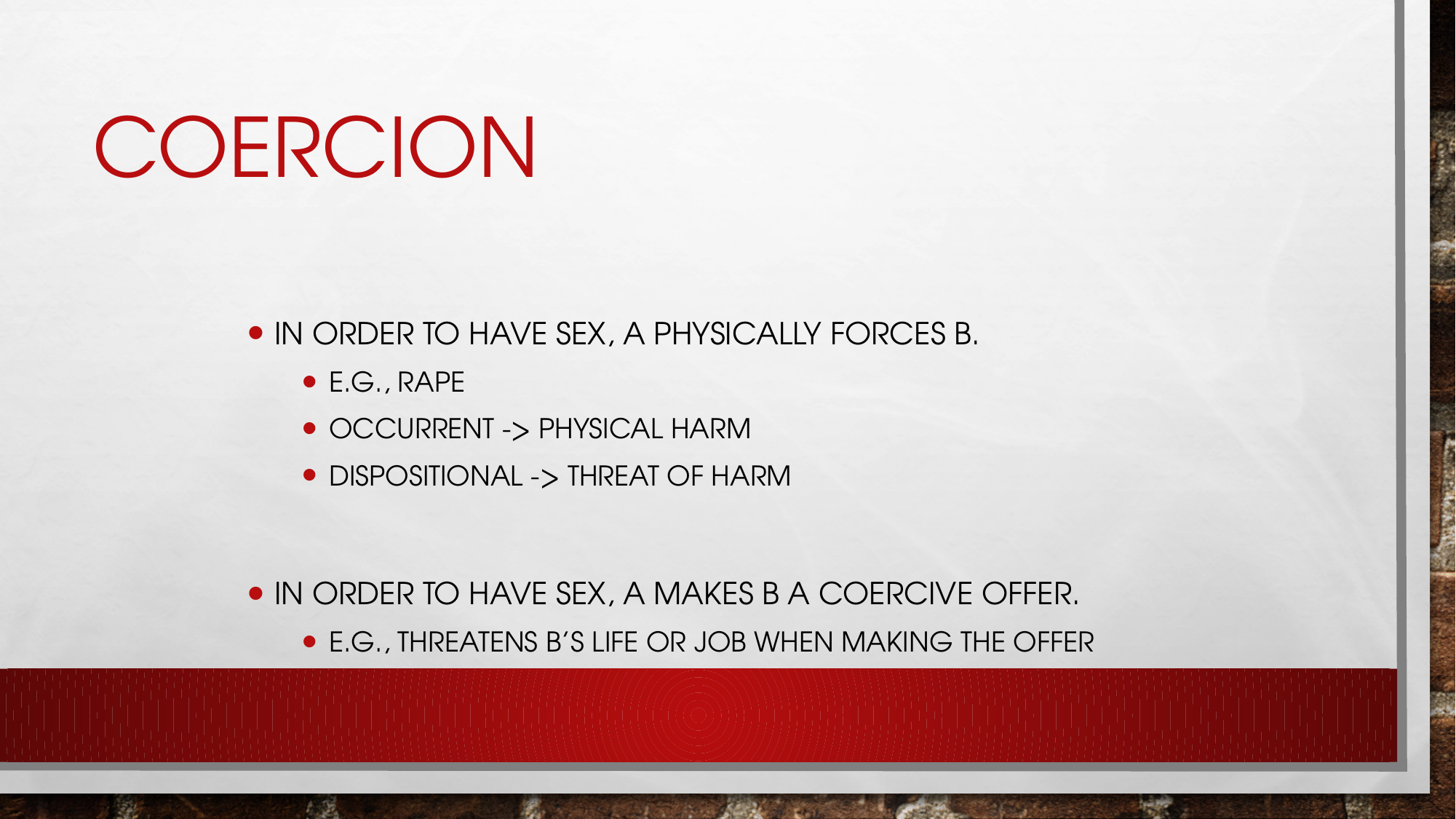

# Coercion
In order to have sex, A physically forces B.
E.g., rape
Occurrent -> physical harm
Dispositional -> threat of harm

In order to have sex, A makes B a coercive offer.
E.g., threatens B’s life or job when making the offer